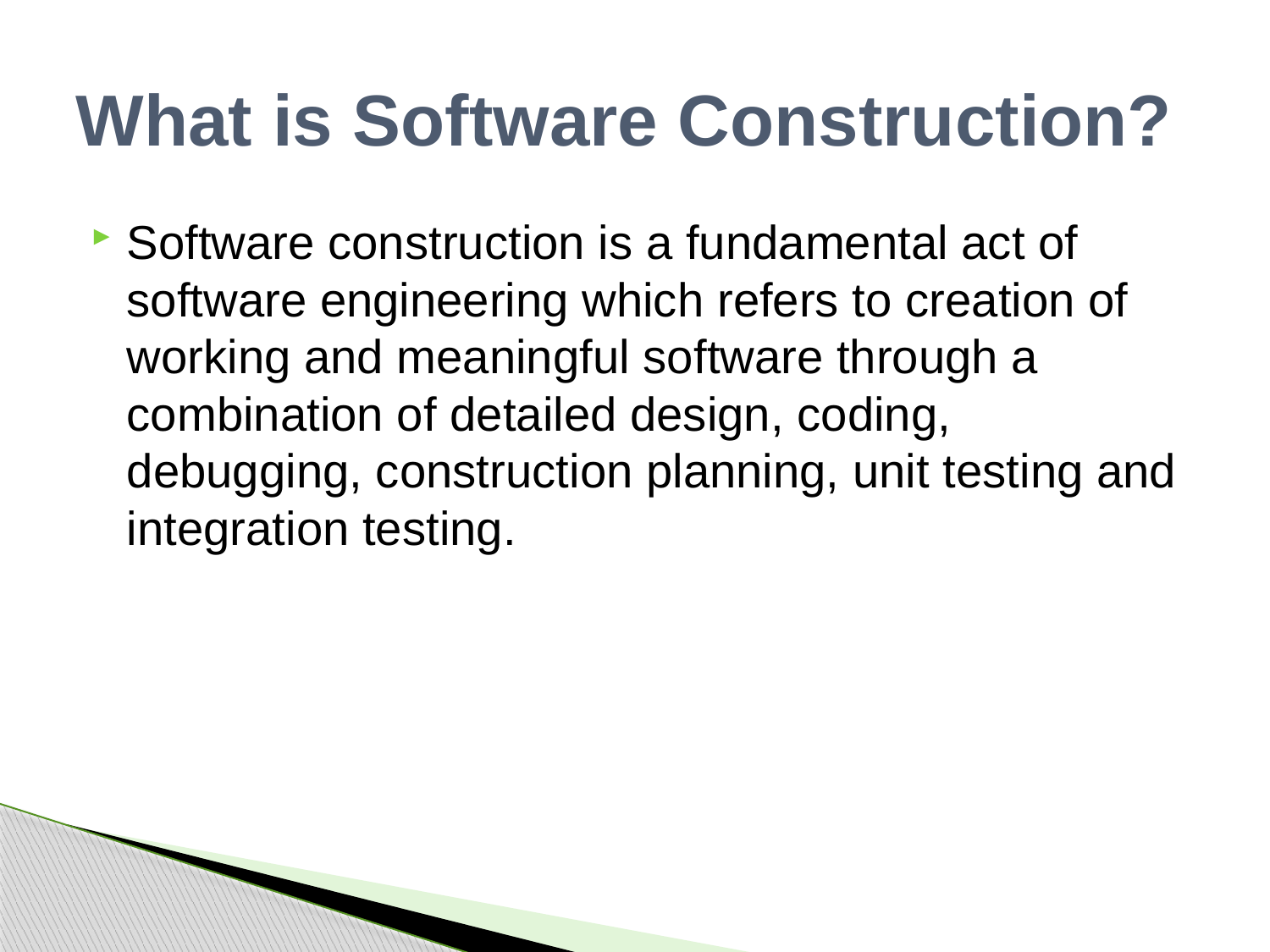

# What is Software Construction?
Software construction is a fundamental act of software engineering which refers to creation of working and meaningful software through a combination of detailed design, coding, debugging, construction planning, unit testing and integration testing.